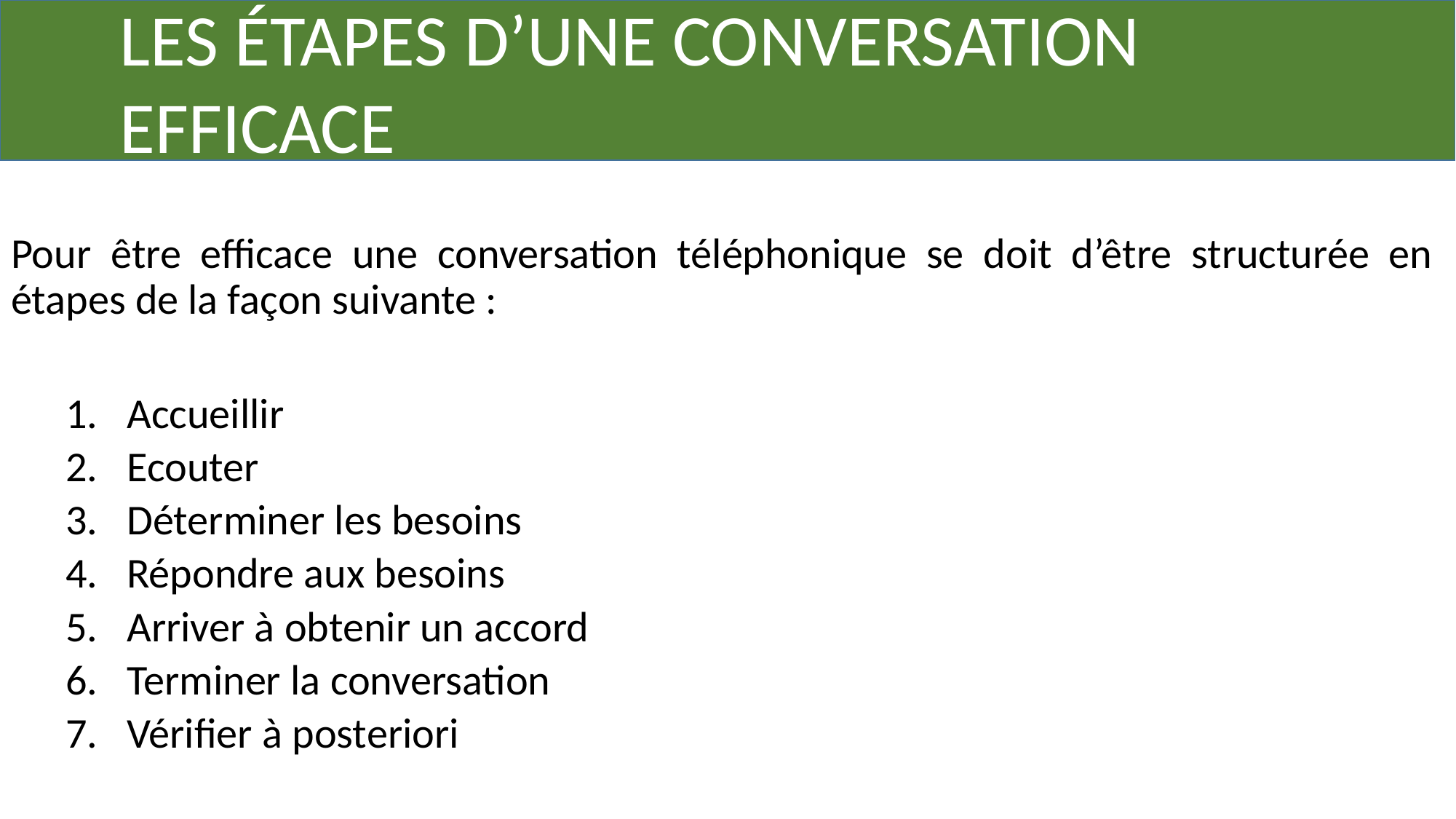

LES ÉTAPES D’UNE CONVERSATION
	EFFICACE

Pour être efficace une conversation téléphonique se doit d’être structurée en étapes de la façon suivante :

Accueillir
Ecouter
Déterminer les besoins
Répondre aux besoins
Arriver à obtenir un accord
Terminer la conversation
Vérifier à posteriori